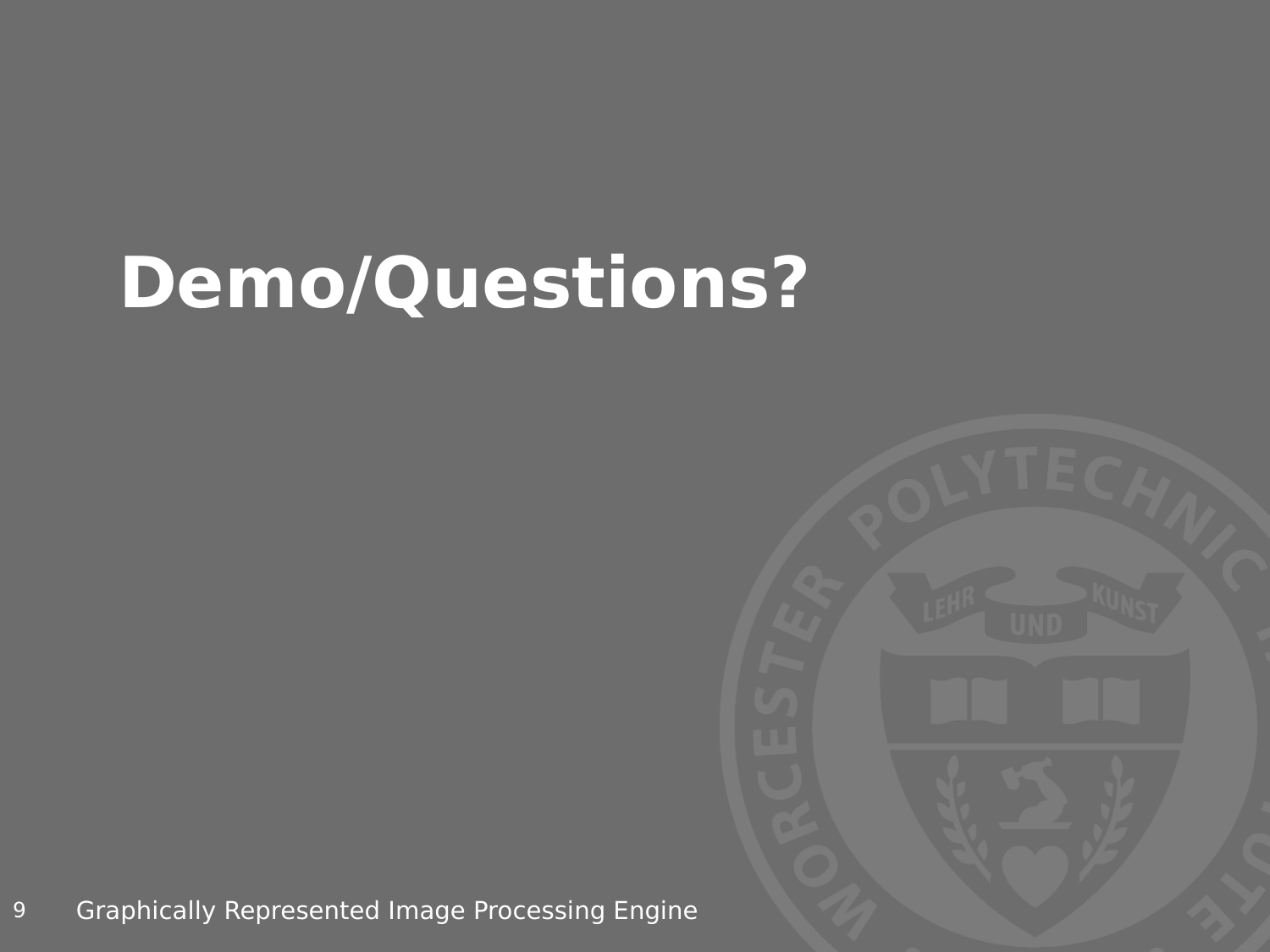

# Demo/Questions?
9
Graphically Represented Image Processing Engine